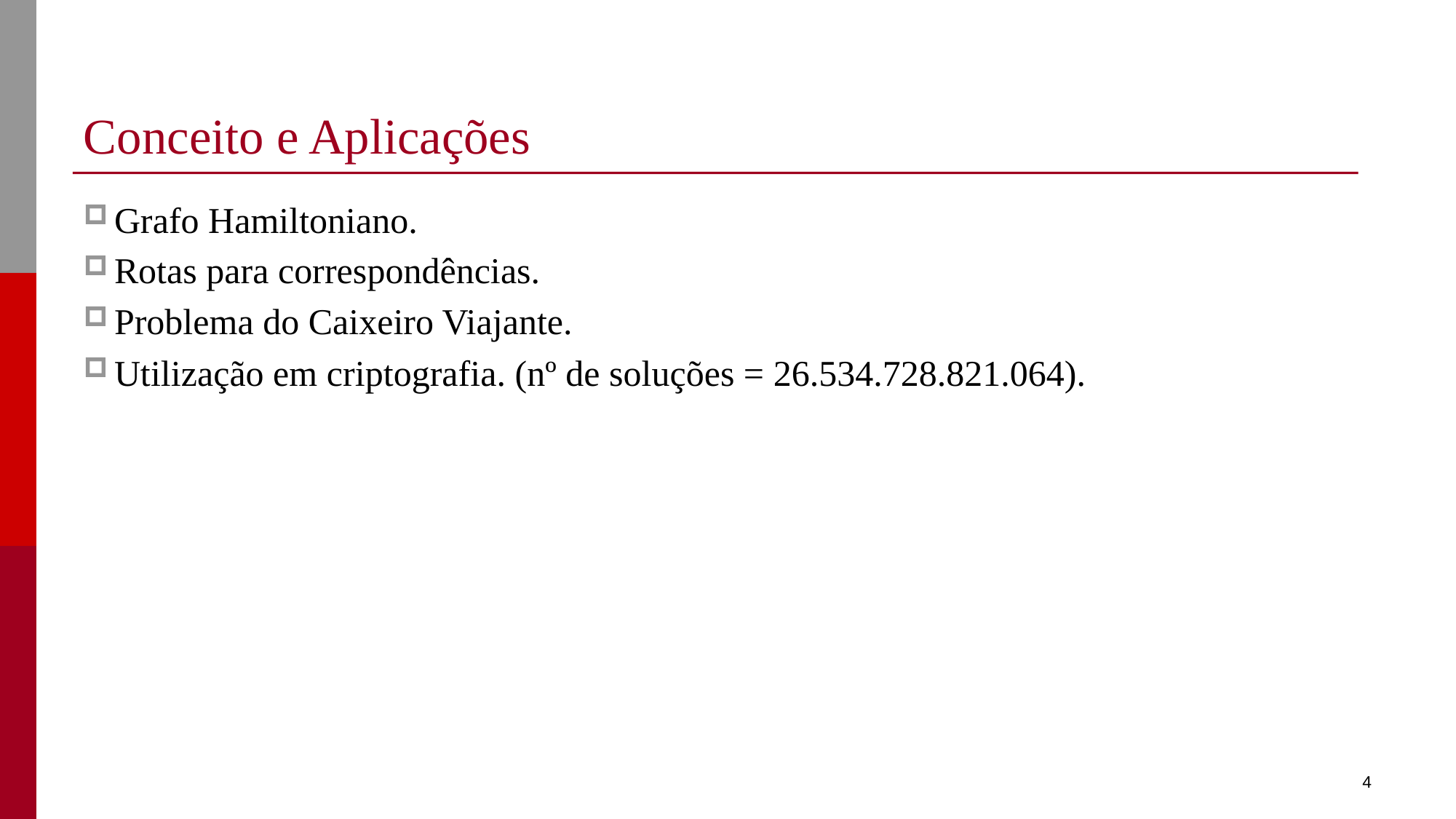

# Conceito e Aplicações
Grafo Hamiltoniano.
Rotas para correspondências.
Problema do Caixeiro Viajante.
Utilização em criptografia. (nº de soluções = 26.534.728.821.064).

4